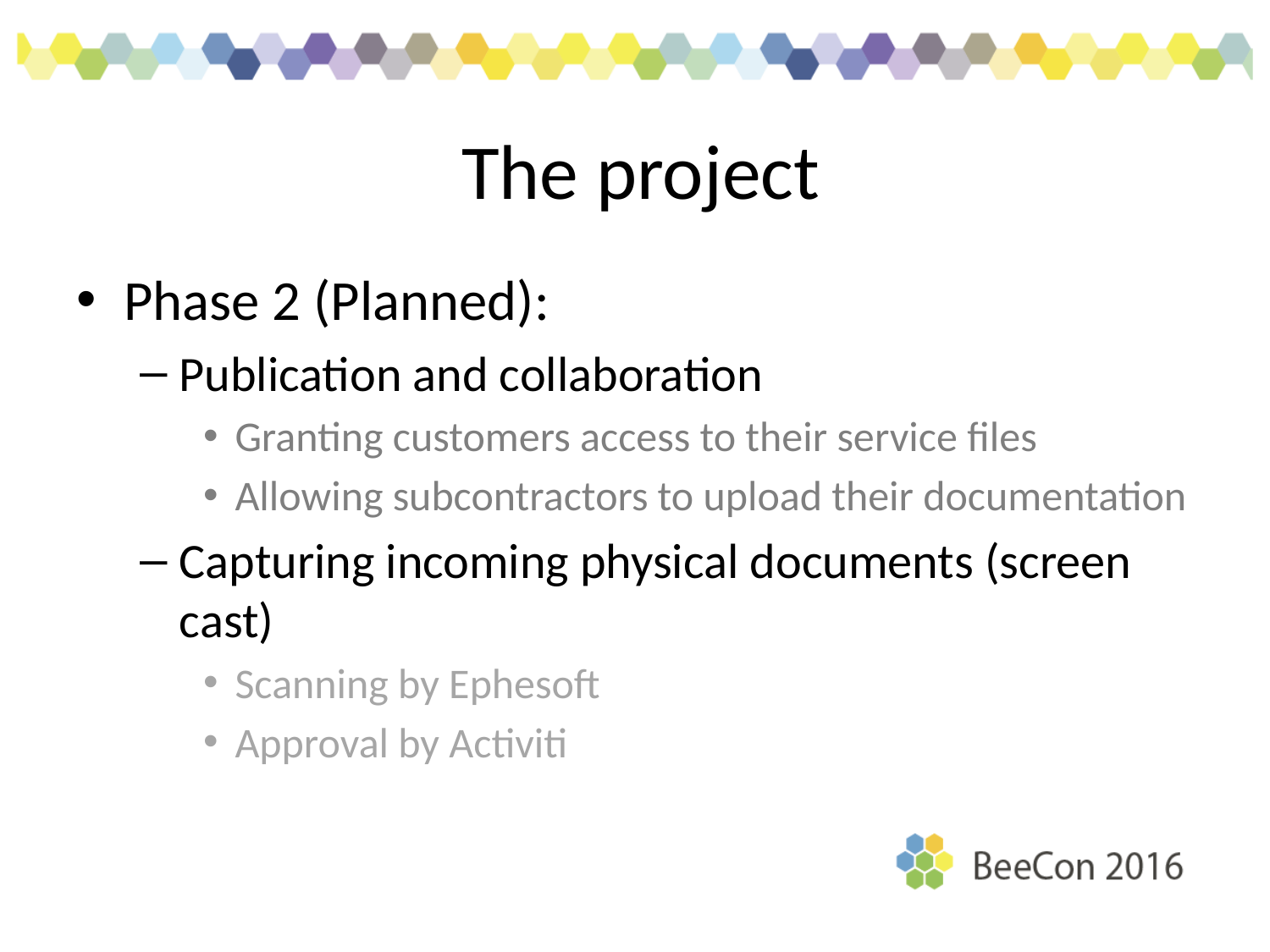

# The project
Phase 2 (Planned):
Publication and collaboration
Granting customers access to their service files
Allowing subcontractors to upload their documentation
Capturing incoming physical documents (screen cast)
Scanning by Ephesoft
Approval by Activiti